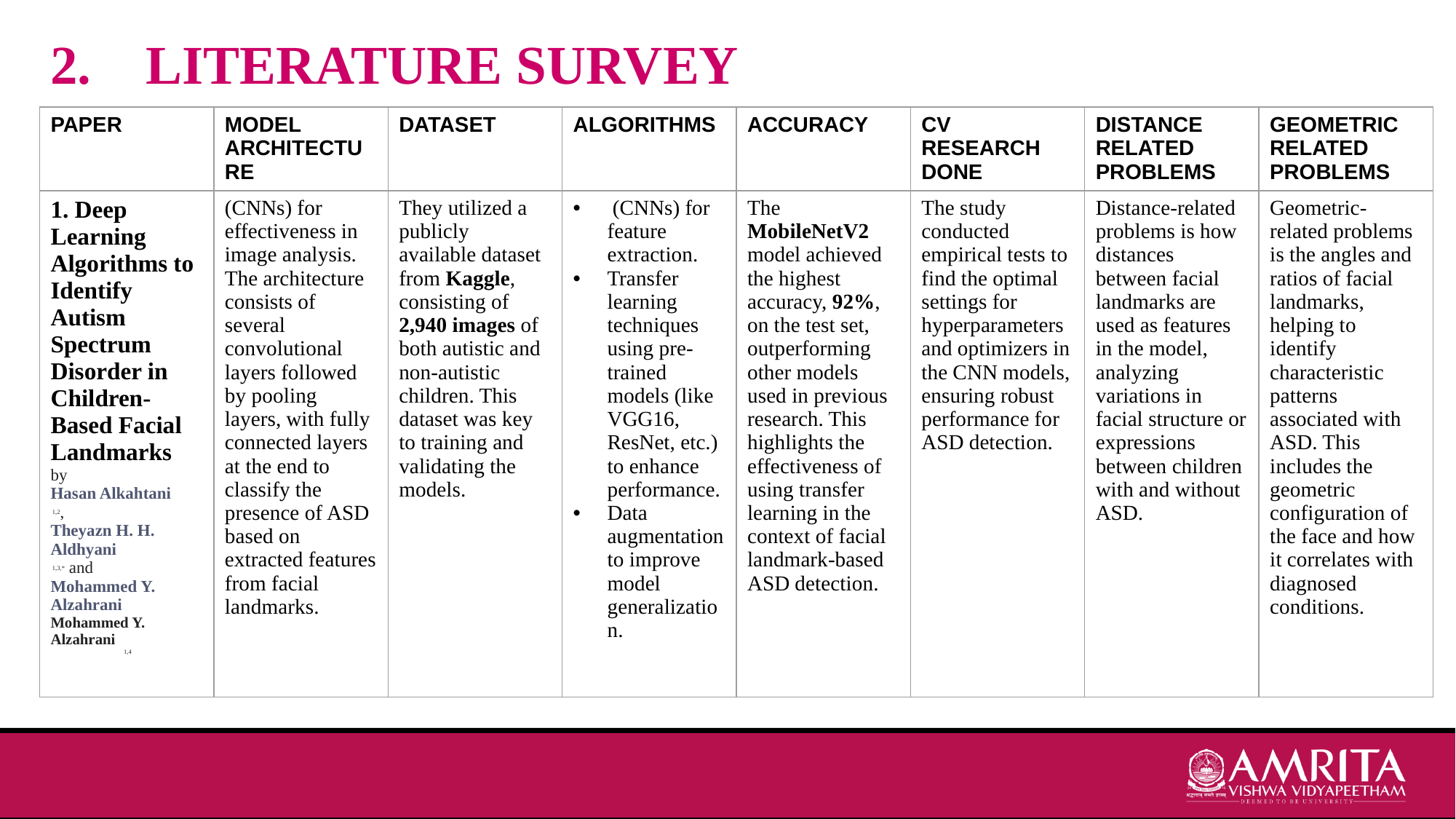

# 2. LITERATURE SURVEY
| PAPER | MODEL ARCHITECTURE | DATASET | ALGORITHMS | ACCURACY | CV RESEARCH DONE | DISTANCE RELATED PROBLEMS | GEOMETRIC RELATED PROBLEMS |
| --- | --- | --- | --- | --- | --- | --- | --- |
| 1. Deep Learning Algorithms to Identify Autism Spectrum Disorder in Children-Based Facial Landmarks by  Hasan Alkahtani  1,2, Theyazn H. H. Aldhyani  1,3,\* and Mohammed Y. Alzahrani Mohammed Y. Alzahrani  1,4 | (CNNs) for effectiveness in image analysis. The architecture consists of several convolutional layers followed by pooling layers, with fully connected layers at the end to classify the presence of ASD based on extracted features from facial landmarks. | They utilized a publicly available dataset from Kaggle, consisting of 2,940 images of both autistic and non-autistic children. This dataset was key to training and validating the models. | (CNNs) for feature extraction. Transfer learning techniques using pre-trained models (like VGG16, ResNet, etc.) to enhance performance. Data augmentation to improve model  generalization. | The MobileNetV2 model achieved the highest accuracy, 92%, on the test set, outperforming other models used in previous research. This highlights the effectiveness of using transfer learning in the context of facial landmark-based ASD detection. | The study conducted empirical tests to find the optimal settings for hyperparameters and optimizers in the CNN models, ensuring robust performance for ASD detection. | Distance-related problems is how distances between facial landmarks are used as features in the model, analyzing variations in facial structure or expressions between children with and without ASD. | Geometric-related problems is the angles and ratios of facial landmarks, helping to identify characteristic patterns associated with ASD. This includes the geometric configuration of the face and how it correlates with diagnosed conditions. |